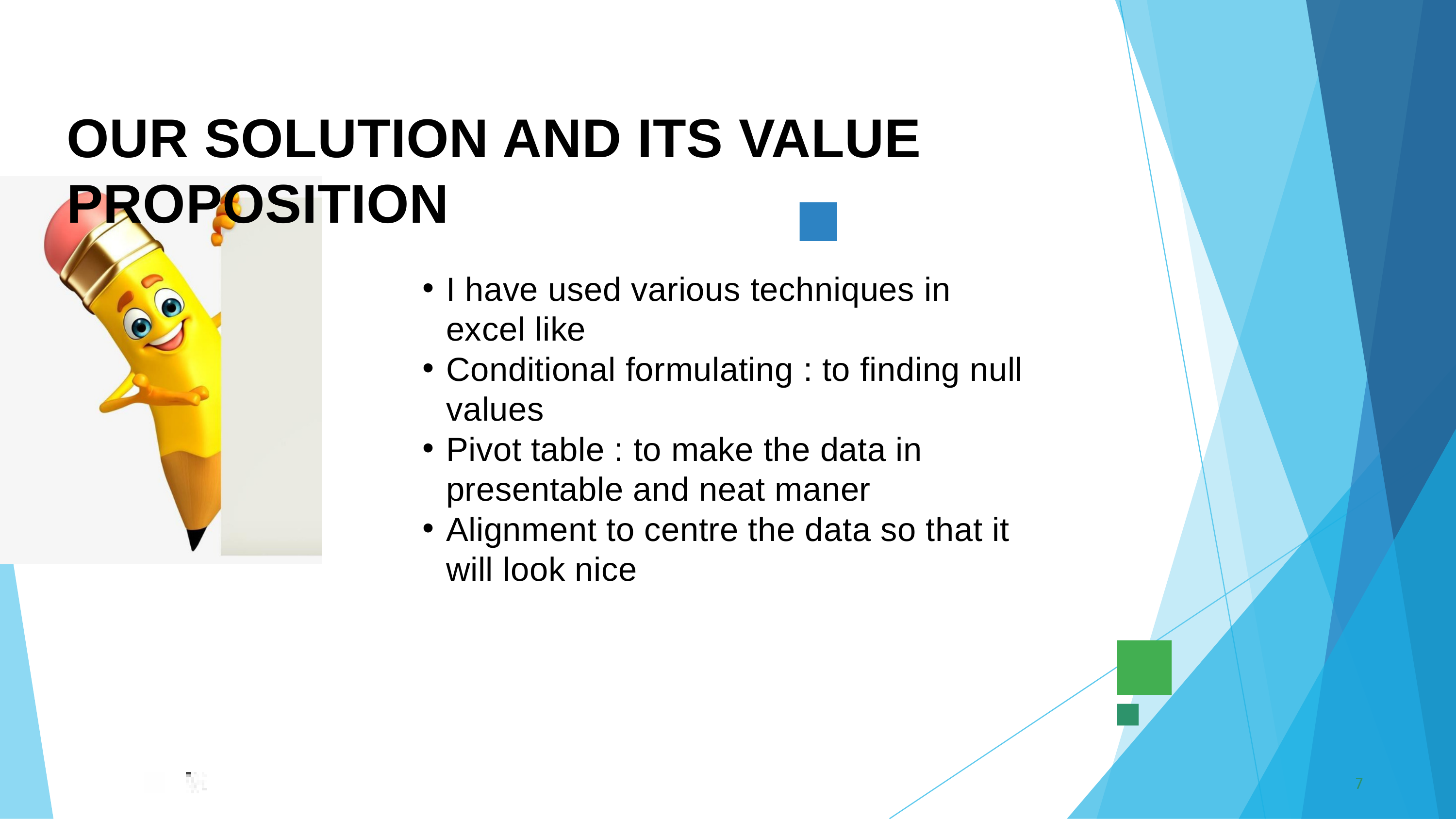

OUR SOLUTION AND ITS VALUE PROPOSITION

I have used various techniques in excel like
Conditional formulating : to finding null values
Pivot table : to make the data in presentable and neat maner
Alignment to centre the data so that it will look nice

7